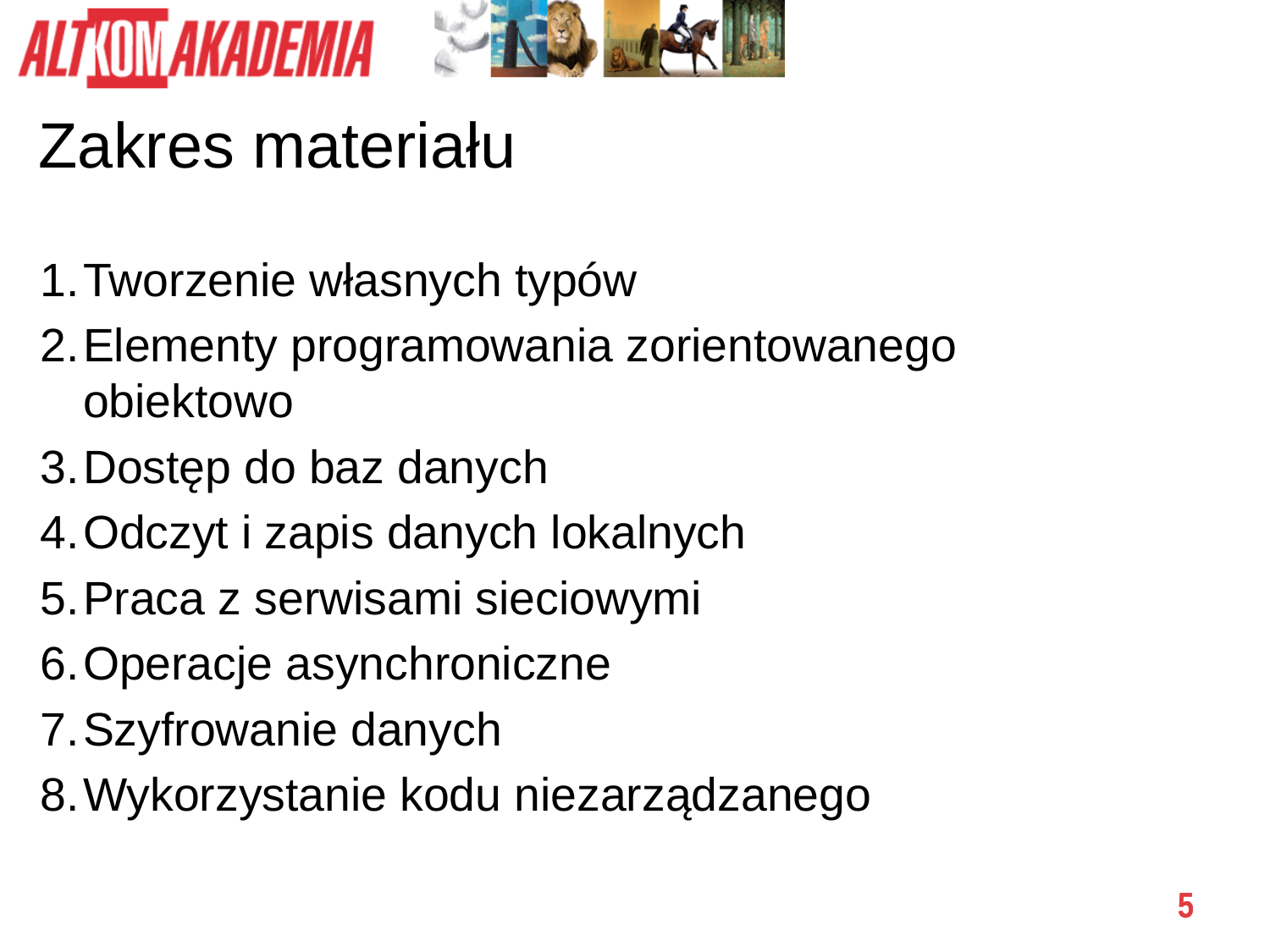

Zakres materiału
Tworzenie własnych typów
Elementy programowania zorientowanego obiektowo
Dostęp do baz danych
Odczyt i zapis danych lokalnych
Praca z serwisami sieciowymi
Operacje asynchroniczne
Szyfrowanie danych
Wykorzystanie kodu niezarządzanego
Wstęp
5